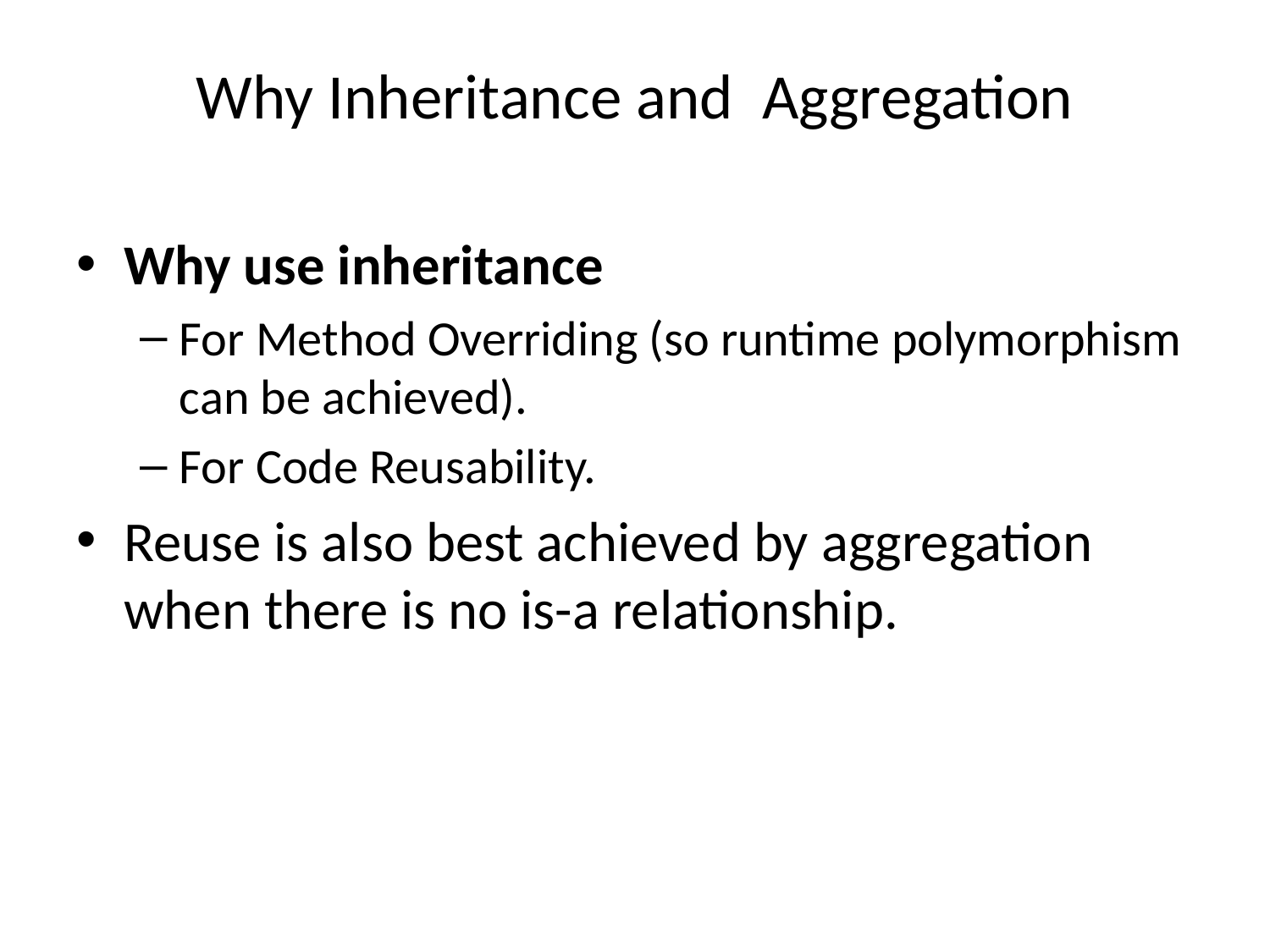

# Why Inheritance and  Aggregation
Why use inheritance
For Method Overriding (so runtime polymorphism can be achieved).
For Code Reusability.
Reuse is also best achieved by aggregation when there is no is-a relationship.